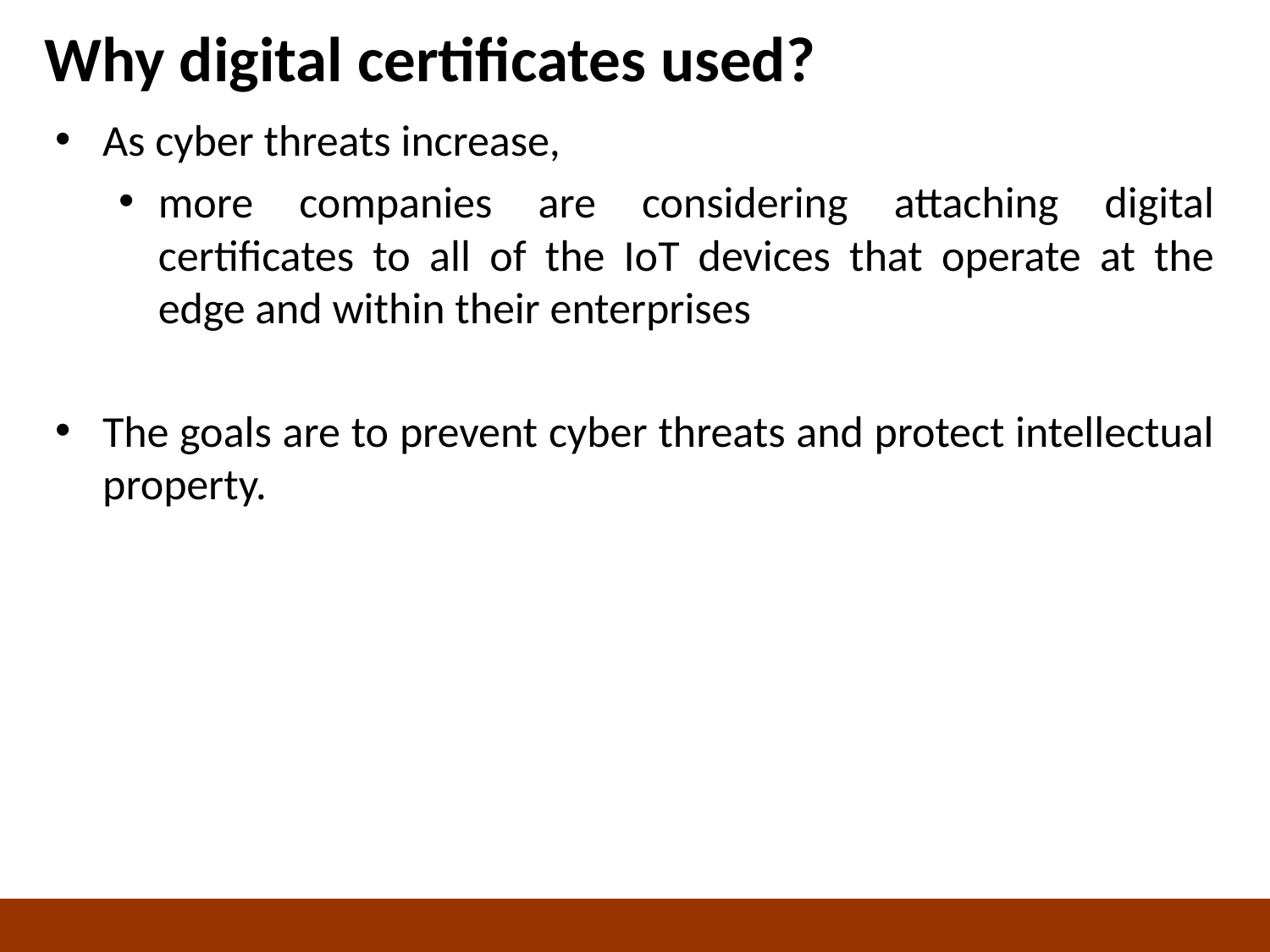

# Why digital certificates used?
As cyber threats increase,
more companies are considering attaching digital certificates to all of the IoT devices that operate at the edge and within their enterprises

The goals are to prevent cyber threats and protect intellectual property.